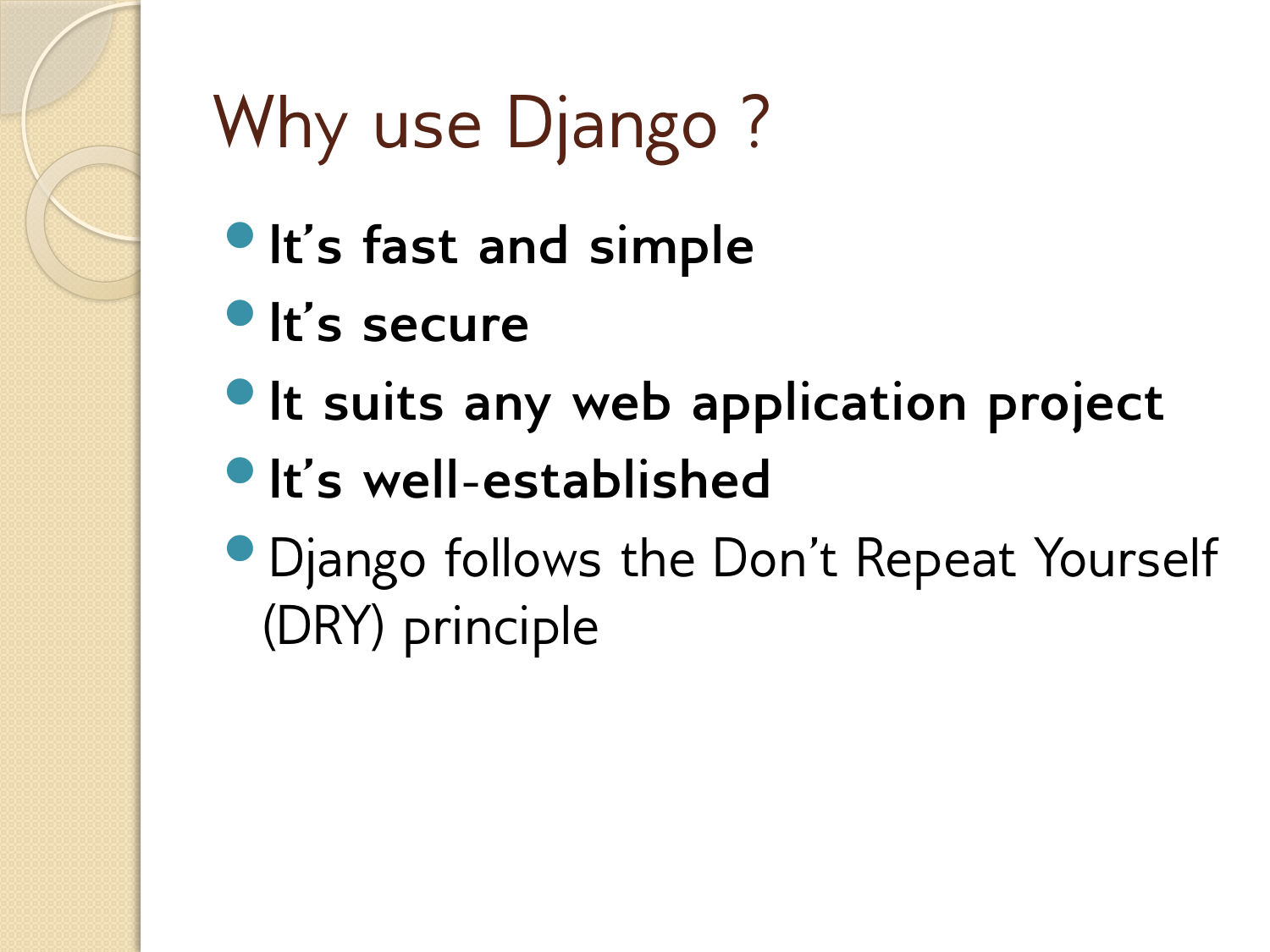

# Why use Django ?
It’s fast and simple
It’s secure
It suits any web application project
It’s well-established
Django follows the Don’t Repeat Yourself (DRY) principle